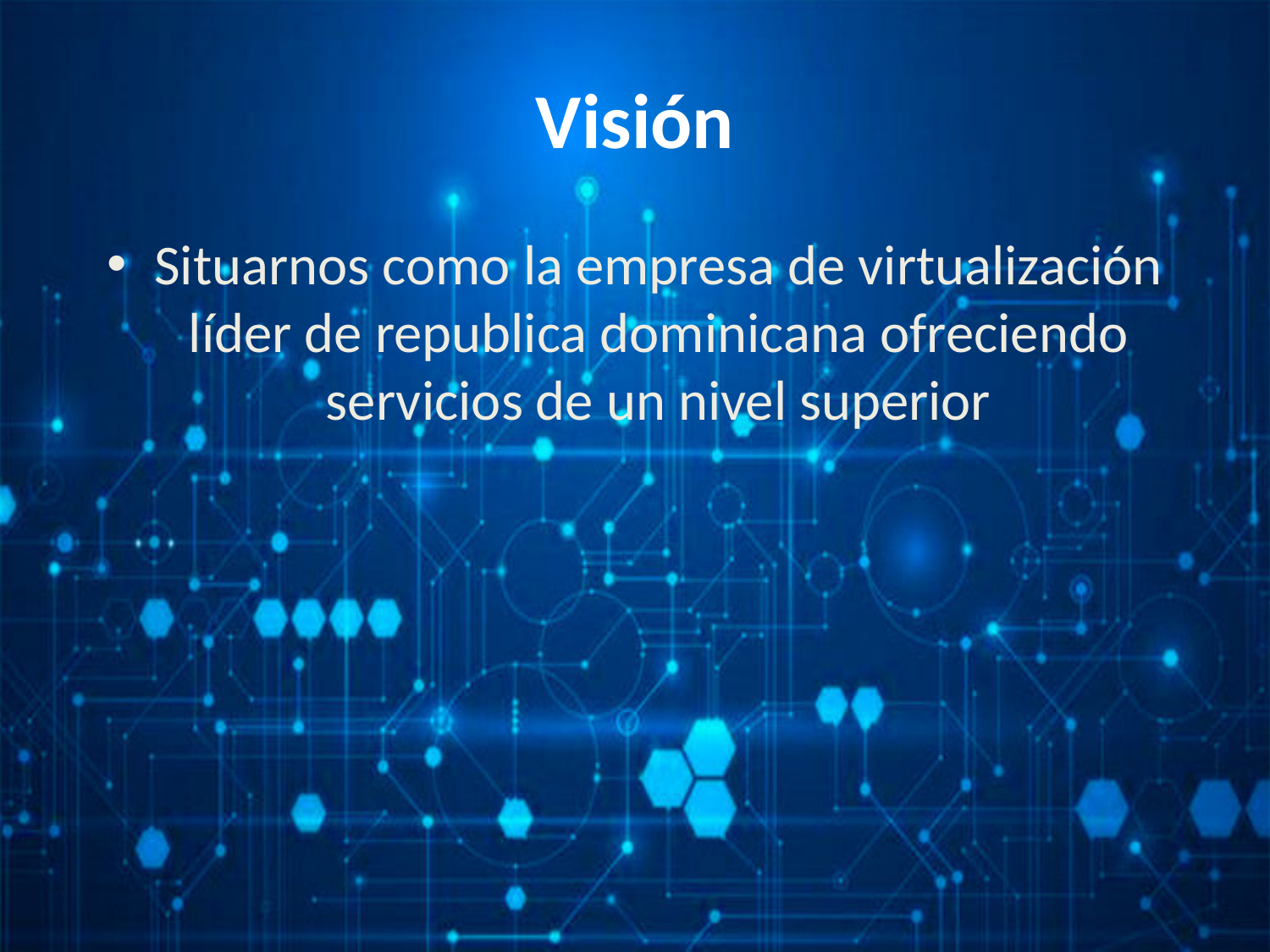

# Visión
Situarnos como la empresa de virtualización líder de republica dominicana ofreciendo servicios de un nivel superior